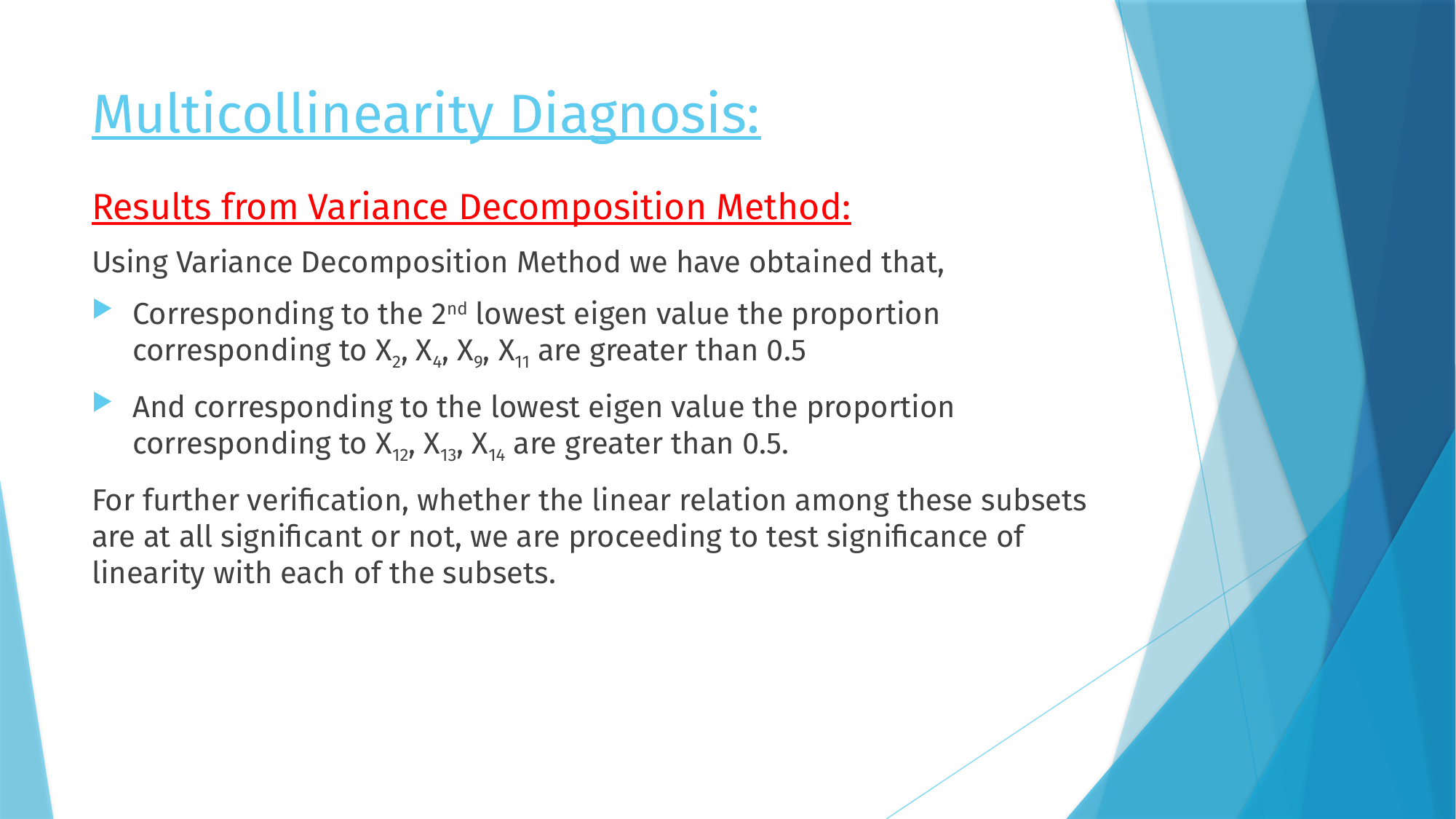

# Multicollinearity Diagnosis:
Results from Variance Decomposition Method:
Using Variance Decomposition Method we have obtained that,
Corresponding to the 2nd lowest eigen value the proportion corresponding to X2, X4, X9, X11 are greater than 0.5
And corresponding to the lowest eigen value the proportion corresponding to X12, X13, X14 are greater than 0.5.
For further verification, whether the linear relation among these subsets are at all significant or not, we are proceeding to test significance of linearity with each of the subsets.